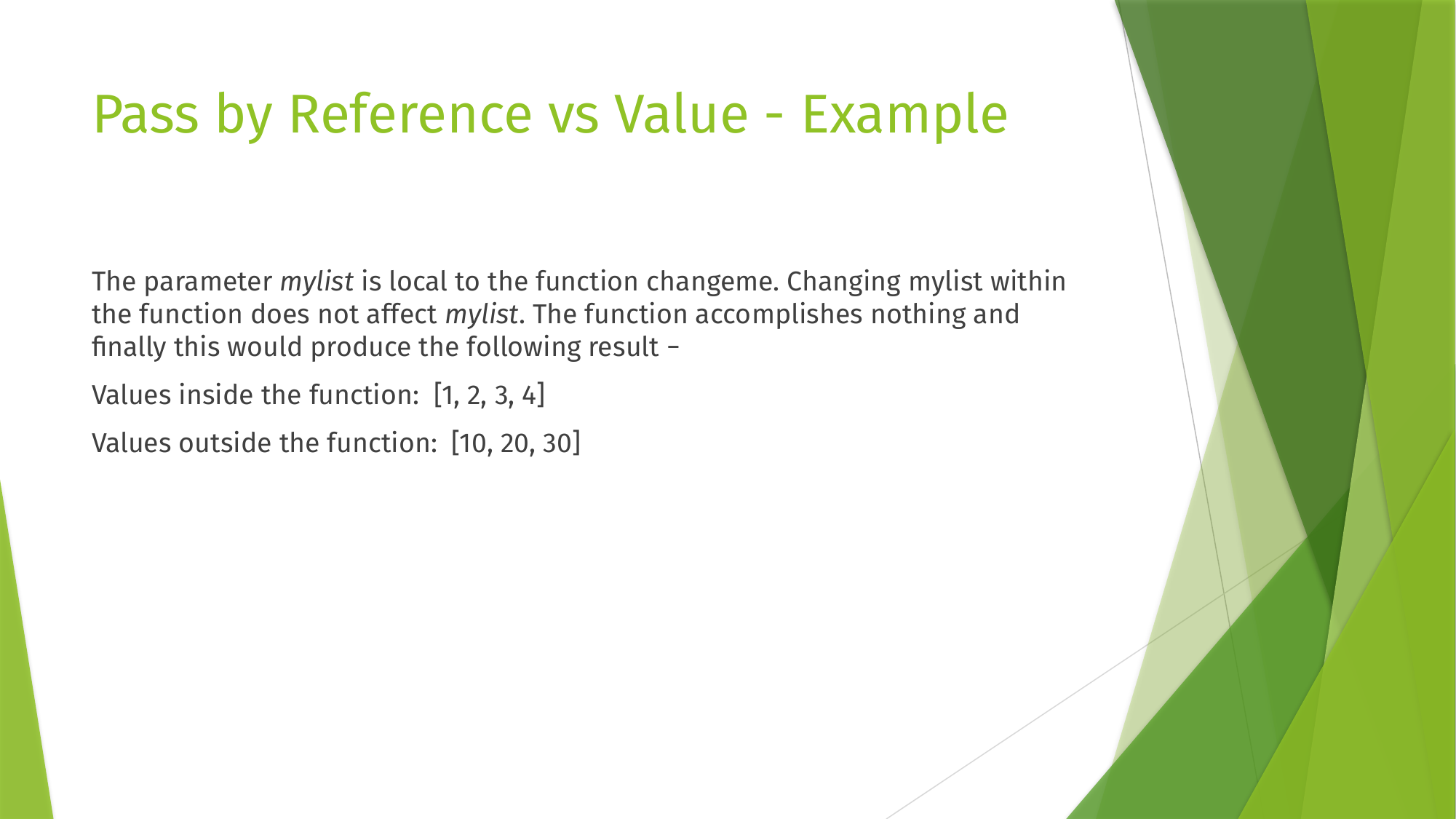

# Pass by Reference vs Value - Example
The parameter mylist is local to the function changeme. Changing mylist within the function does not affect mylist. The function accomplishes nothing and finally this would produce the following result −
Values inside the function:  [1, 2, 3, 4]
Values outside the function:  [10, 20, 30]